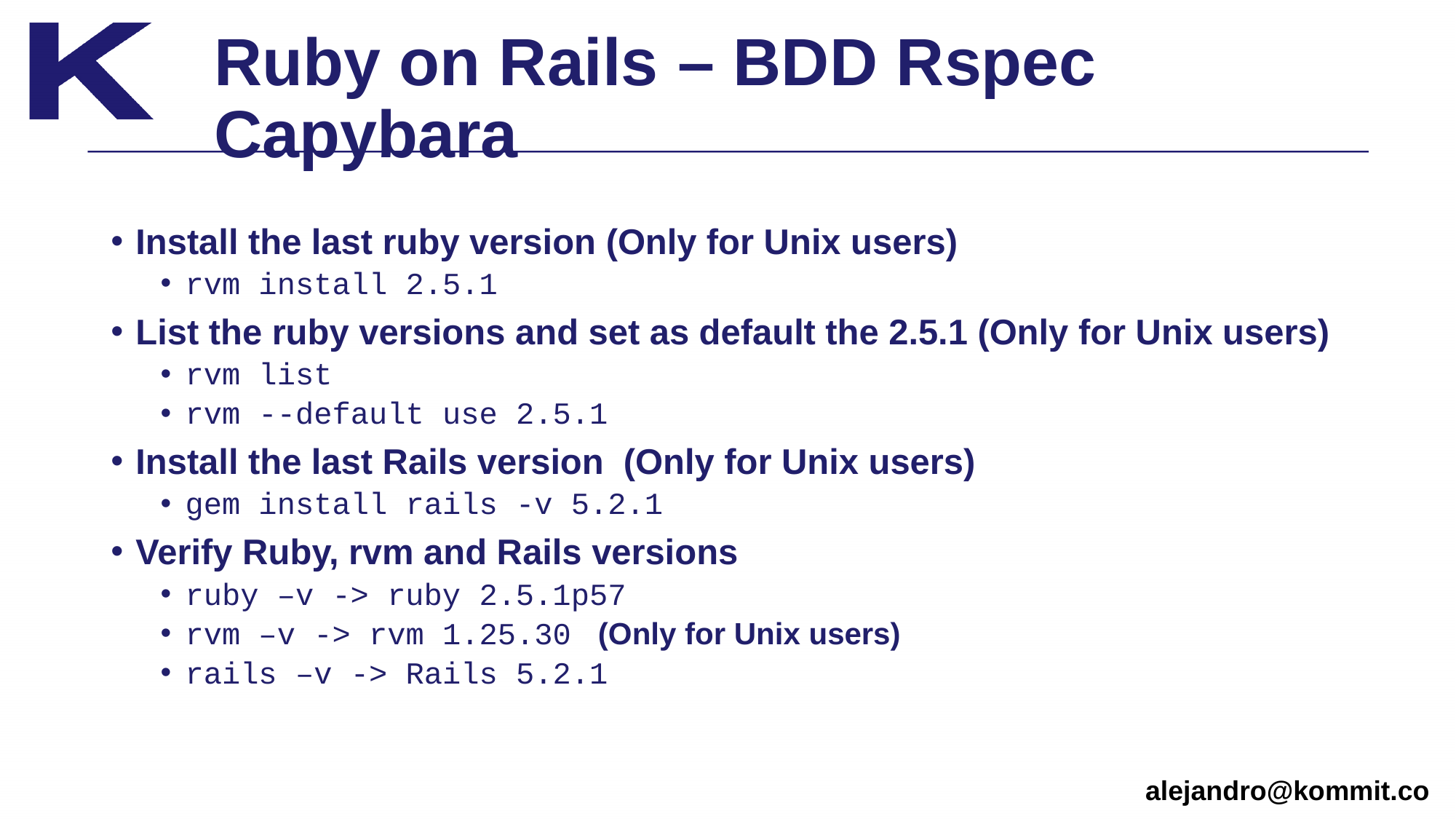

# Ruby on Rails – BDD Rspec Capybara
Install the last ruby version (Only for Unix users)
rvm install 2.5.1
List the ruby versions and set as default the 2.5.1 (Only for Unix users)
rvm list
rvm --default use 2.5.1
Install the last Rails version  (Only for Unix users)
gem install rails -v 5.2.1
Verify Ruby, rvm and Rails versions
ruby –v -> ruby 2.5.1p57
rvm –v -> rvm 1.25.30  (Only for Unix users)
rails –v -> Rails 5.2.1
alejandro@kommit.co